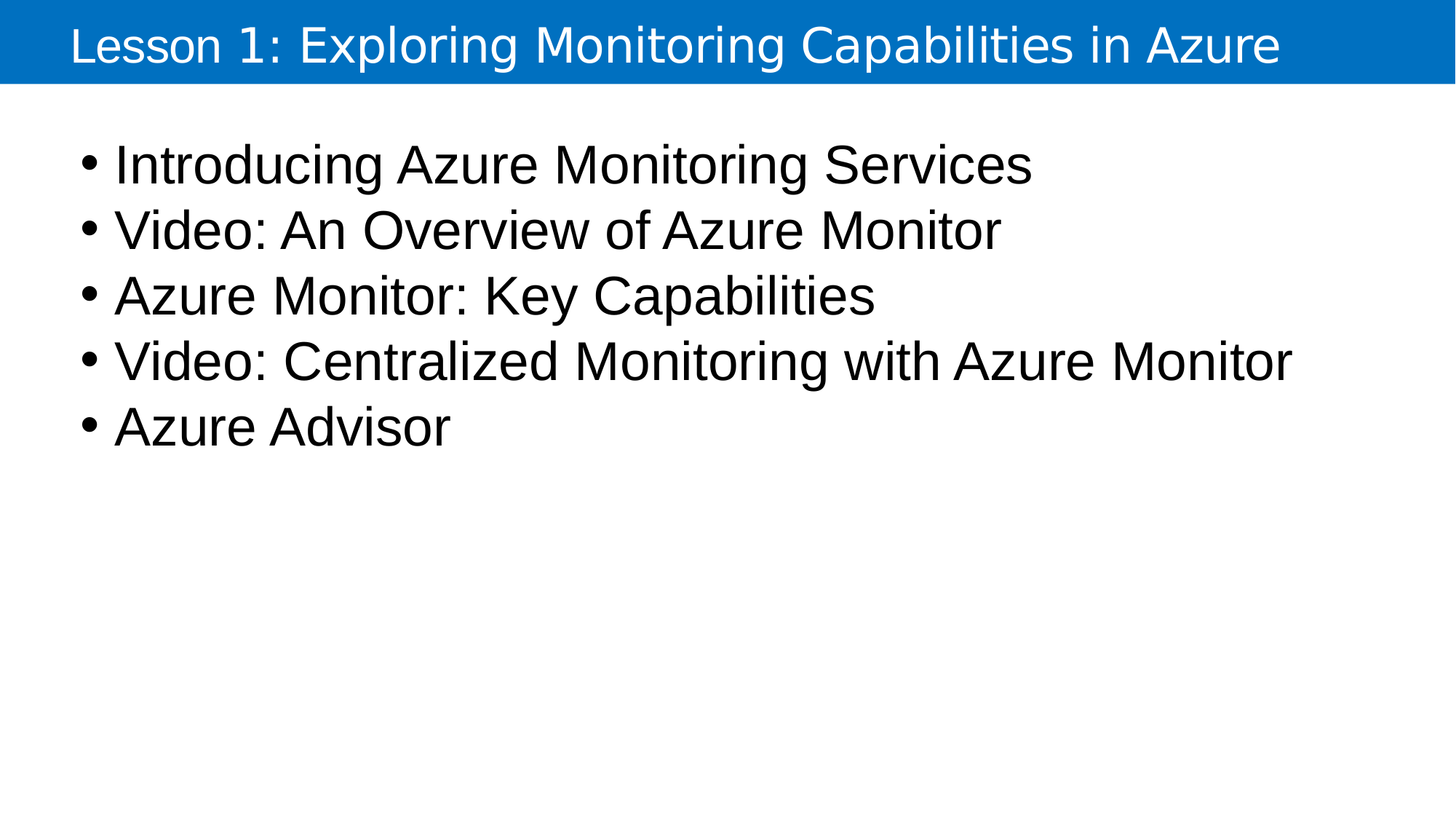

Lesson 1: Exploring Monitoring Capabilities in Azure
Introducing Azure Monitoring Services
Video: An Overview of Azure Monitor
Azure Monitor: Key Capabilities
Video: Centralized Monitoring with Azure Monitor
Azure Advisor